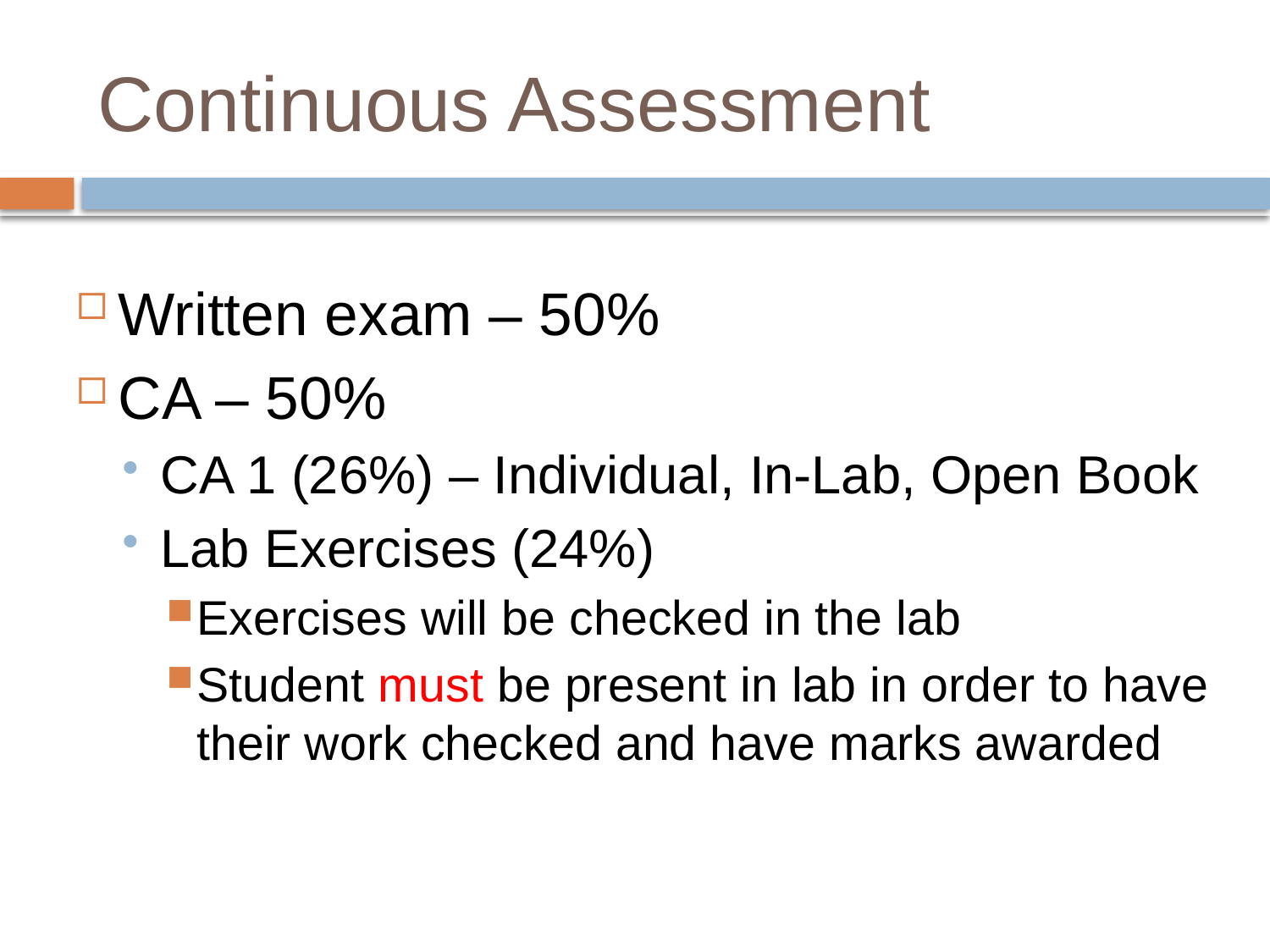

# Continuous Assessment
Written exam – 50%
CA – 50%
CA 1 (26%) – Individual, In-Lab, Open Book
Lab Exercises (24%)
Exercises will be checked in the lab
Student must be present in lab in order to have their work checked and have marks awarded